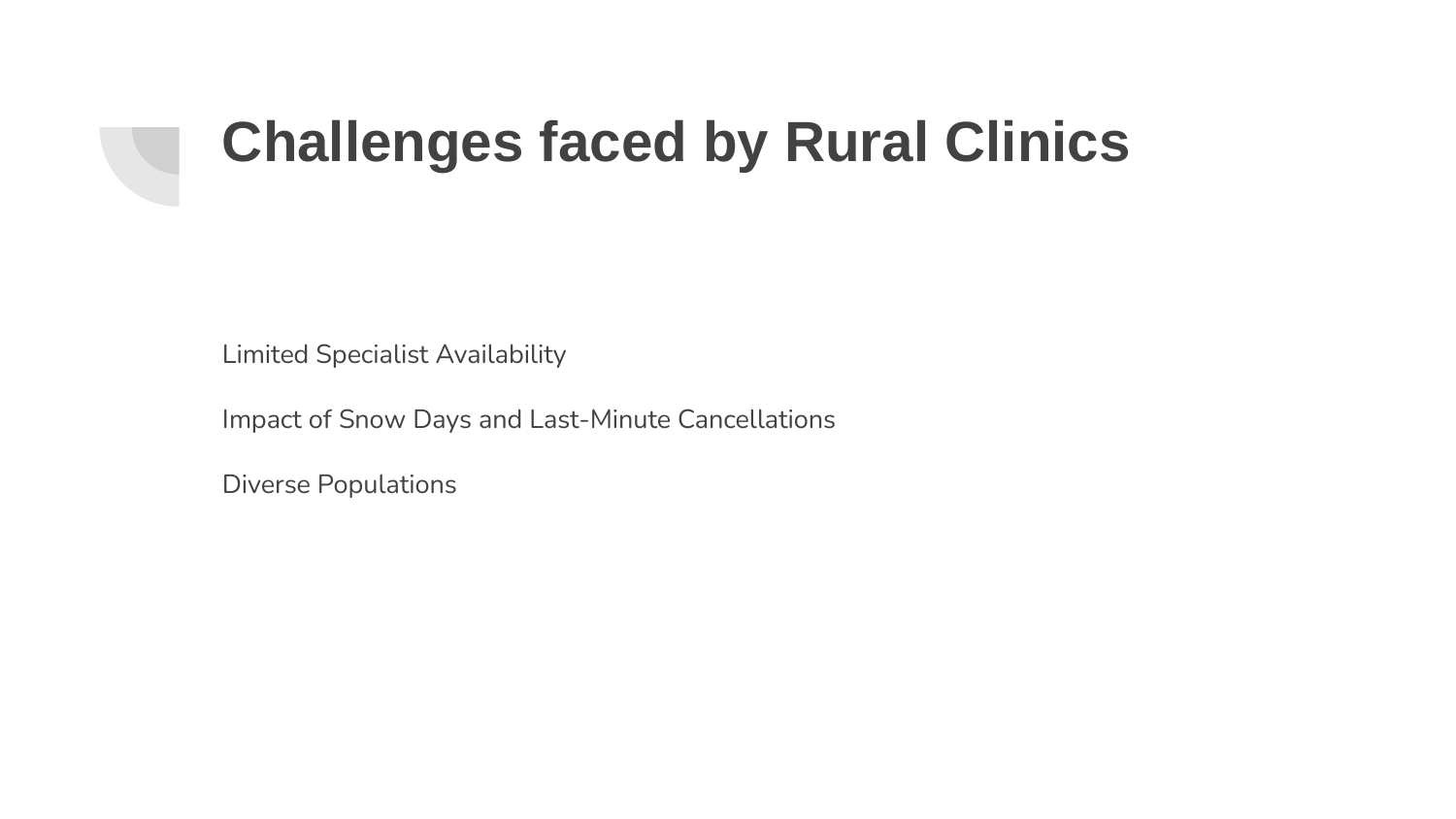

# Challenges faced by Rural Clinics
Limited Specialist Availability
Impact of Snow Days and Last-Minute Cancellations
Diverse Populations